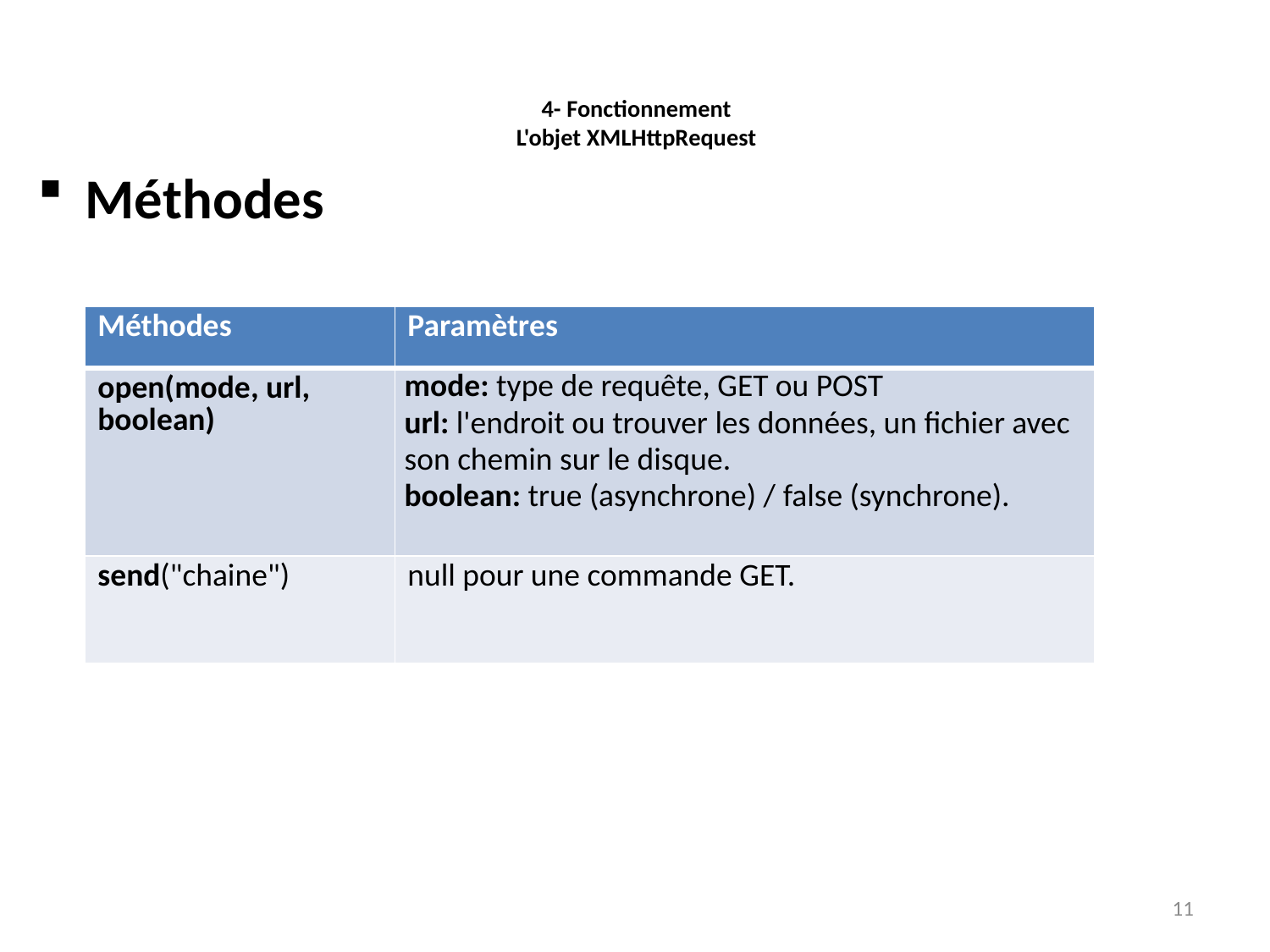

# 4- Fonctionnement L'objet XMLHttpRequest
Méthodes

| Méthodes | Paramètres |
| --- | --- |
| open(mode, url, boolean) | mode: type de requête, GET ou POST url: l'endroit ou trouver les données, un fichier avec son chemin sur le disque. boolean: true (asynchrone) / false (synchrone). |
| send("chaine") | null pour une commande GET. |
11